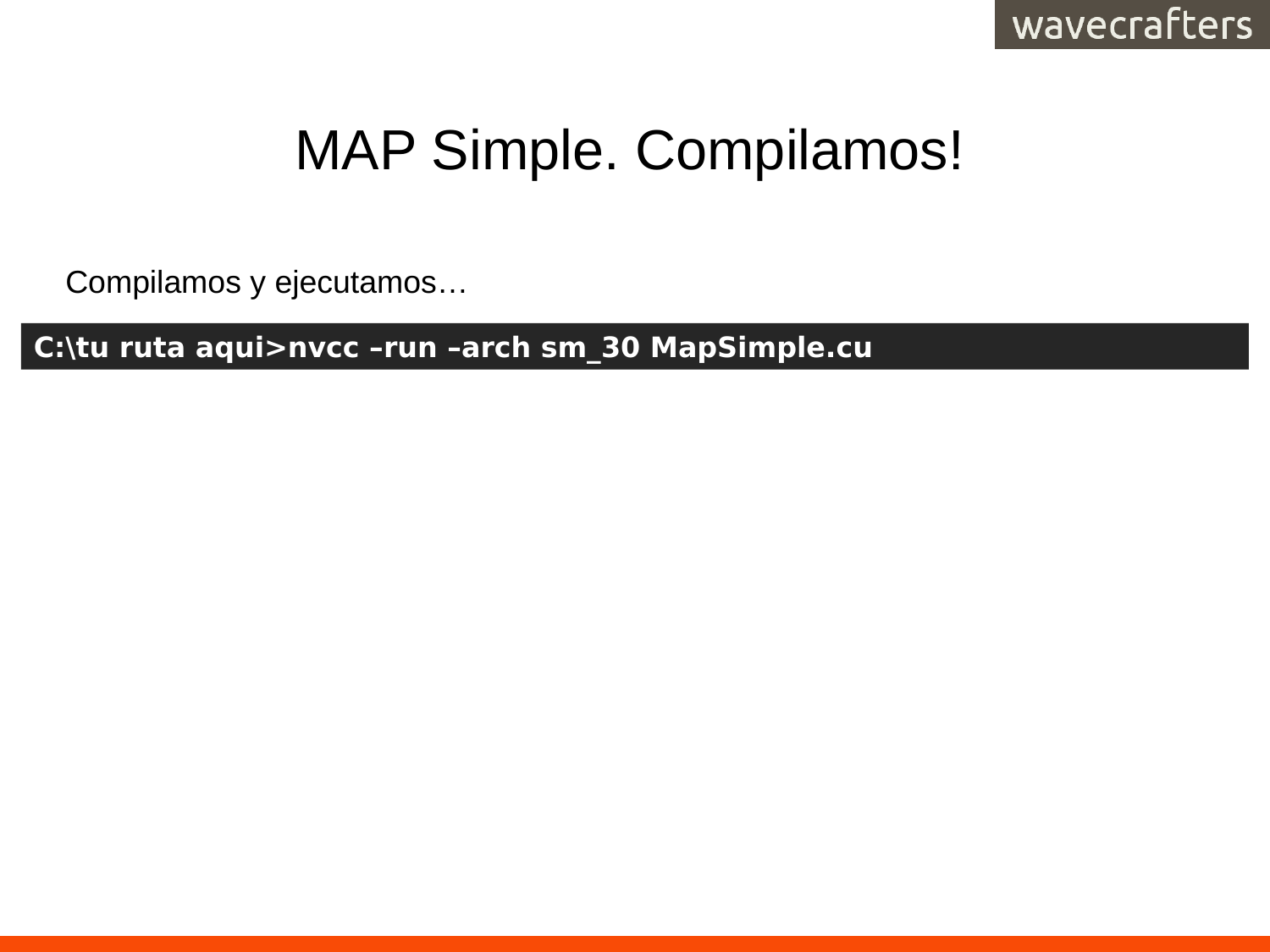

# MAP Simple. Compilamos!

Compilamos y ejecutamos…
C:\tu ruta aqui>nvcc –run –arch sm_30 MapSimple.cu